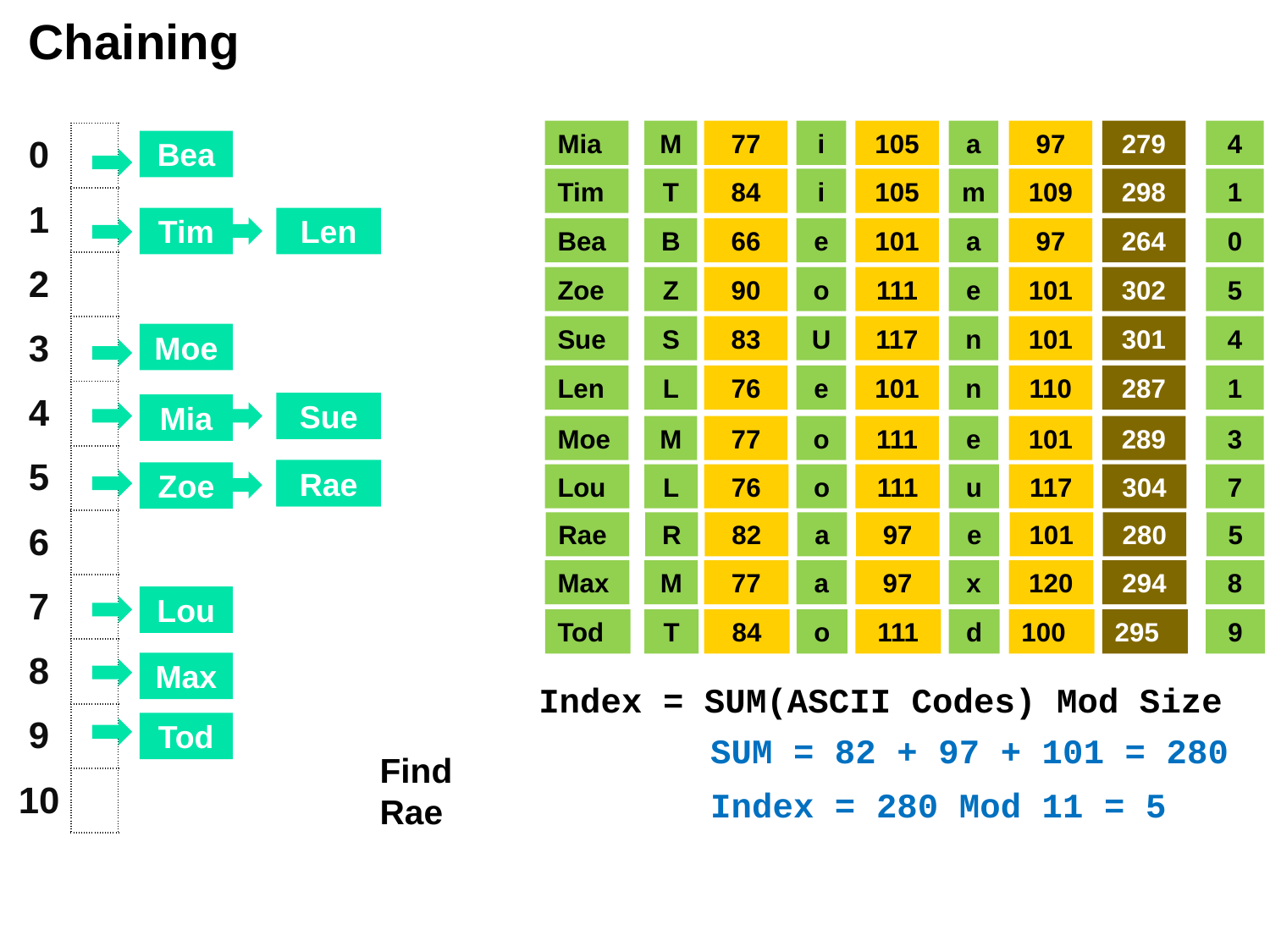

Chaining
Mia
M
77
i
105
a
97
279
4
| 0 |  |
| --- | --- |
| 1 |  |
| 2 |  |
| 3 |  |
| 4 |  |
| 5 |  |
| 6 |  |
| 7 |  |
| 8 |  |
| 9 |  |
| 10 |  |
Bea

Tim
T
84
i
105
m
109
298
1
Tim
Len

Bea
B
66
e
101
a
97
264
0
Zoe
Z
90
o
111
e
101
302
5
Sue
S
83
U
117
n
101
301
4
Moe

Len
L
76
e
101
n
110
287
1
Sue
Mia

Moe
M
77
o
111
e
101
289
3
Rae
Rae
Zoe
Lou
L
76
o
111
u
117
304
7

Rae
R
82
a
97
e
101
280
5
Max
M
77
a
97
x
120
294
8
Lou

Tod
T
84
o
111
d
100
295
9
Max

Index = SUM(ASCII Codes) Mod Size
Tod

SUM = 82 + 97 + 101 = 280
Find Rae
Index = 280 Mod 11 = 5